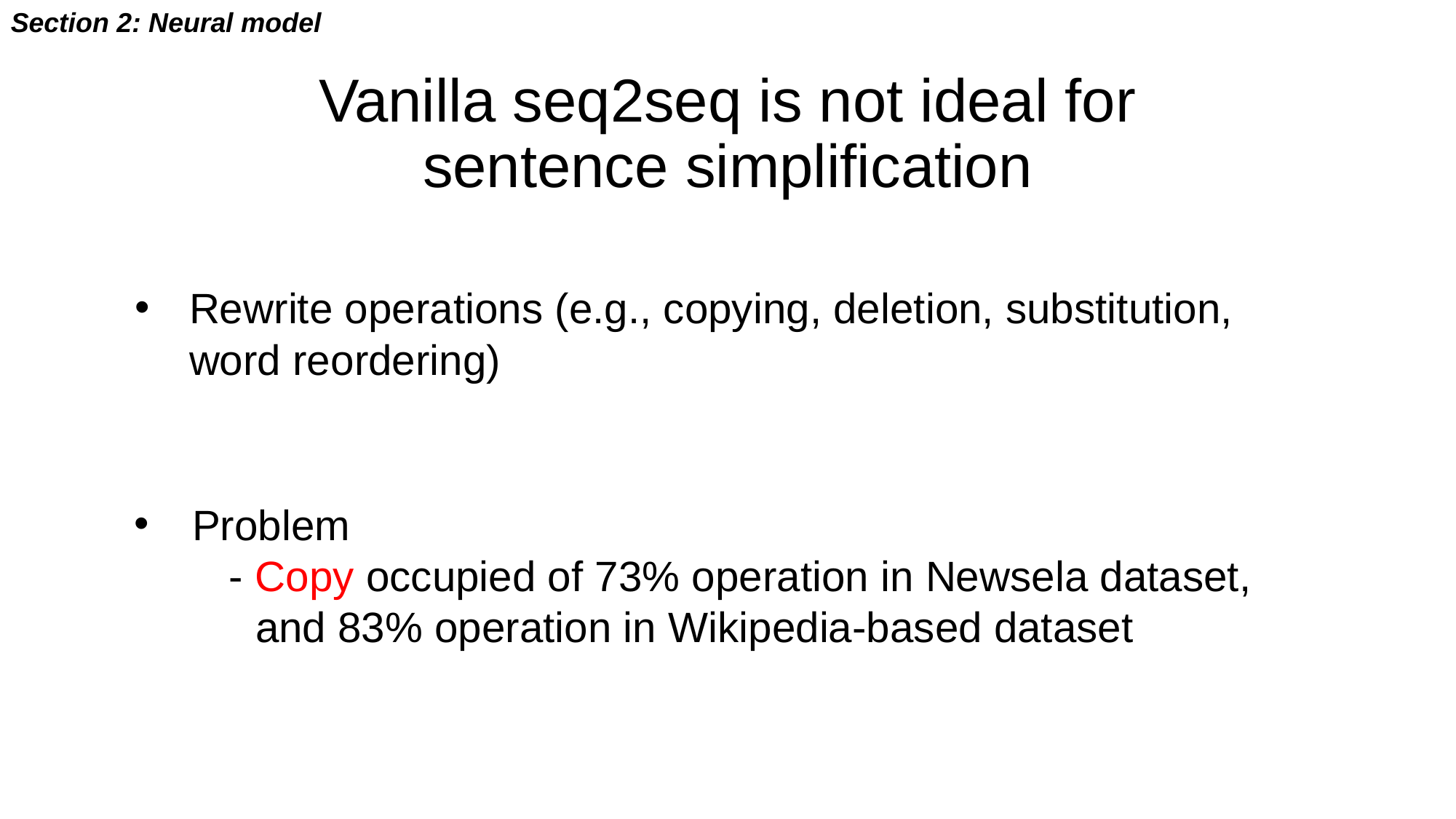

Section 2: Neural model
# Vanilla seq2seq is not ideal for sentence simplification
Rewrite operations (e.g., copying, deletion, substitution, word reordering)

  Problem
        - Copy occupied of 73% operation in Newsela dataset, 		 and 83% operation in Wikipedia-based dataset